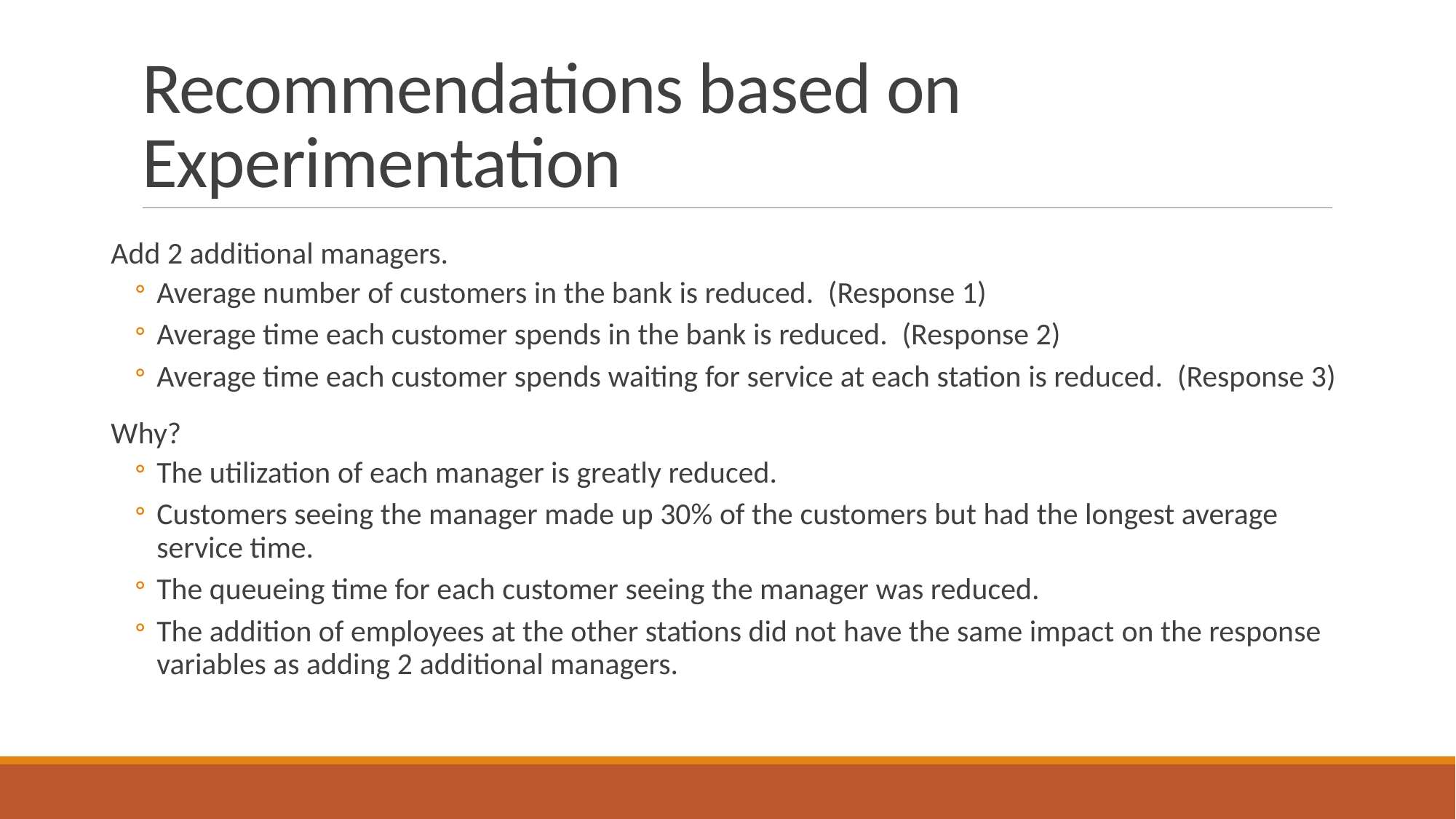

# Recommendations based on Experimentation

Add 2 additional managers.
Average number of customers in the bank is reduced.  (Response 1)
Average time each customer spends in the bank is reduced.  (Response 2)
Average time each customer spends waiting for service at each station is reduced.  (Response 3)
Why?
The utilization of each manager is greatly reduced.
Customers seeing the manager made up 30% of the customers but had the longest average  service time.
The queueing time for each customer seeing the manager was reduced.
The addition of employees at the other stations did not have the same impact on the response variables as adding 2 additional managers.